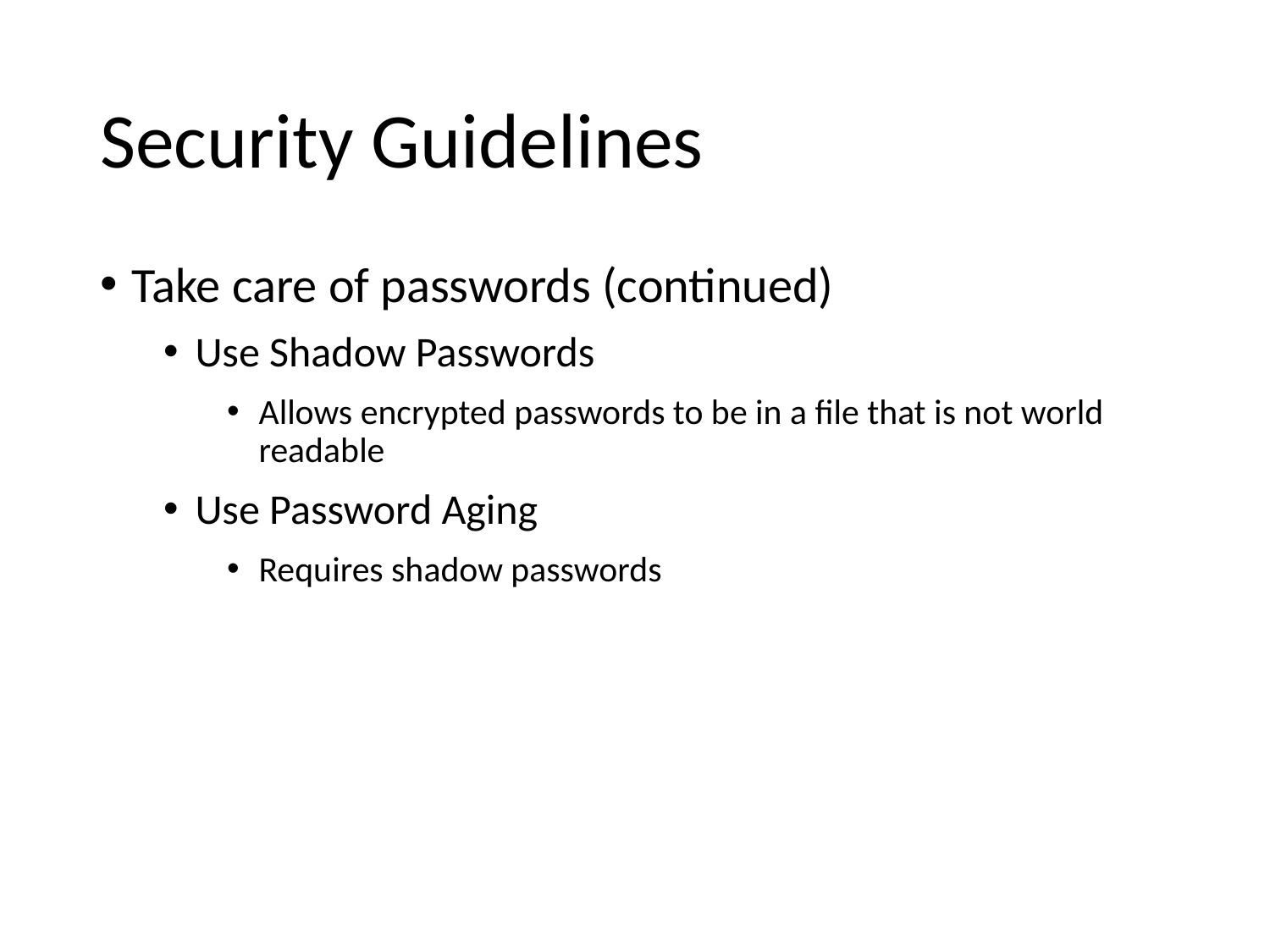

# Security Guidelines
Take care of passwords (continued)
Use Shadow Passwords
Allows encrypted passwords to be in a file that is not world readable
Use Password Aging
Requires shadow passwords